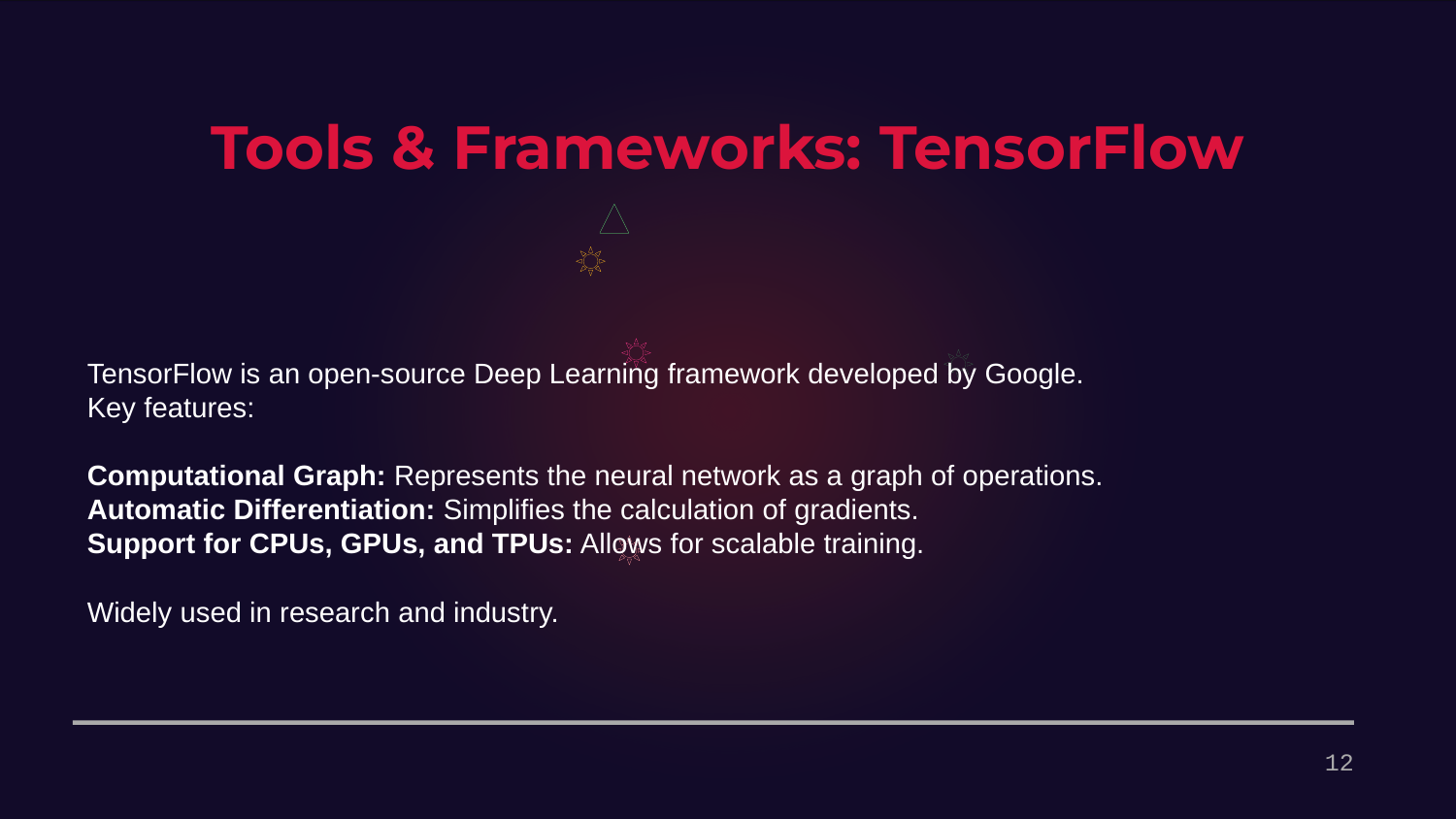

Tools & Frameworks: TensorFlow

TensorFlow is an open-source Deep Learning framework developed by Google.
Key features:

Computational Graph: Represents the neural network as a graph of operations.
Automatic Differentiation: Simplifies the calculation of gradients.
Support for CPUs, GPUs, and TPUs: Allows for scalable training.

Widely used in research and industry.

12